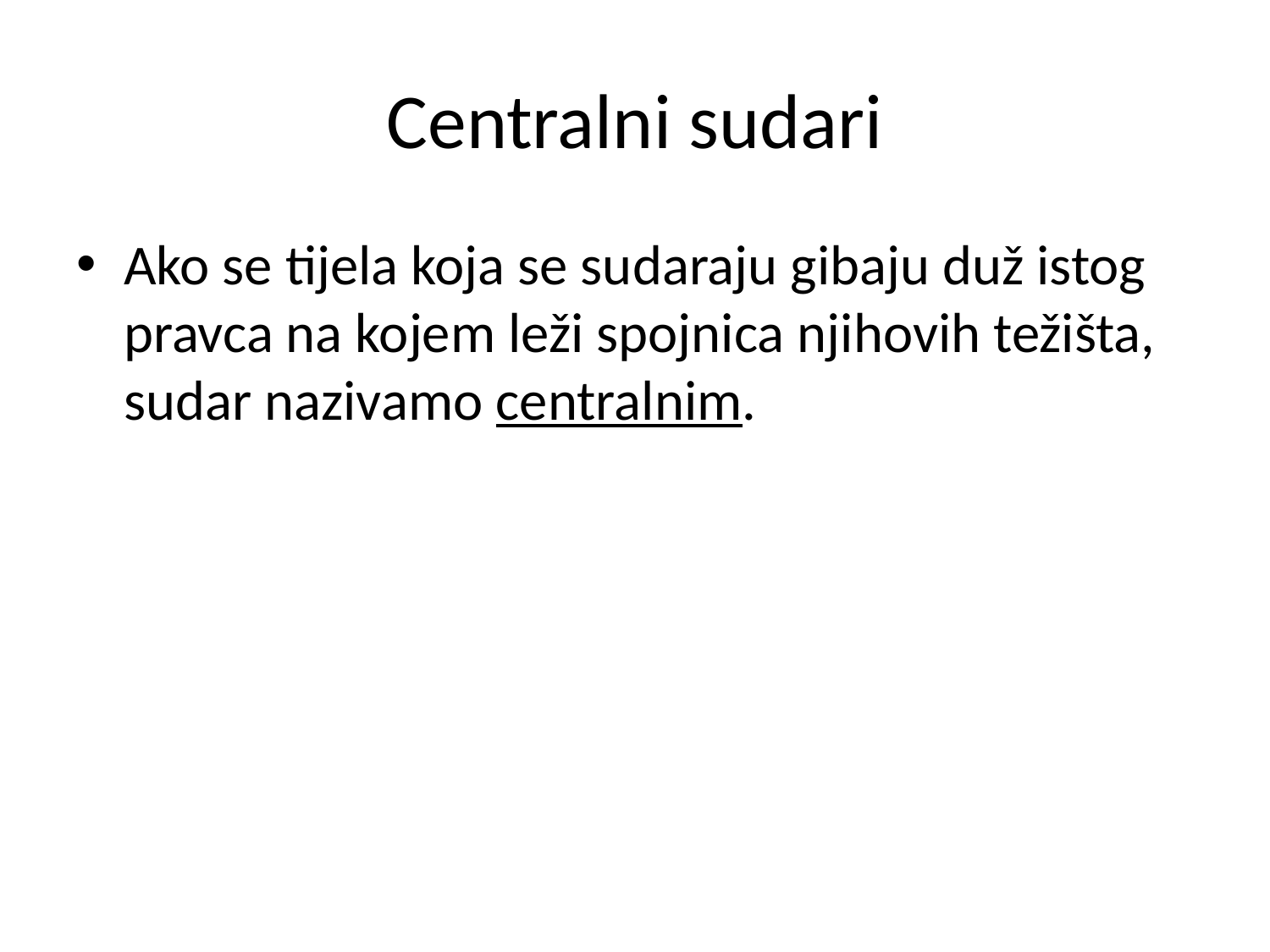

# Centralni sudari
Ako se tijela koja se sudaraju gibaju duž istog pravca na kojem leži spojnica njihovih težišta, sudar nazivamo centralnim.